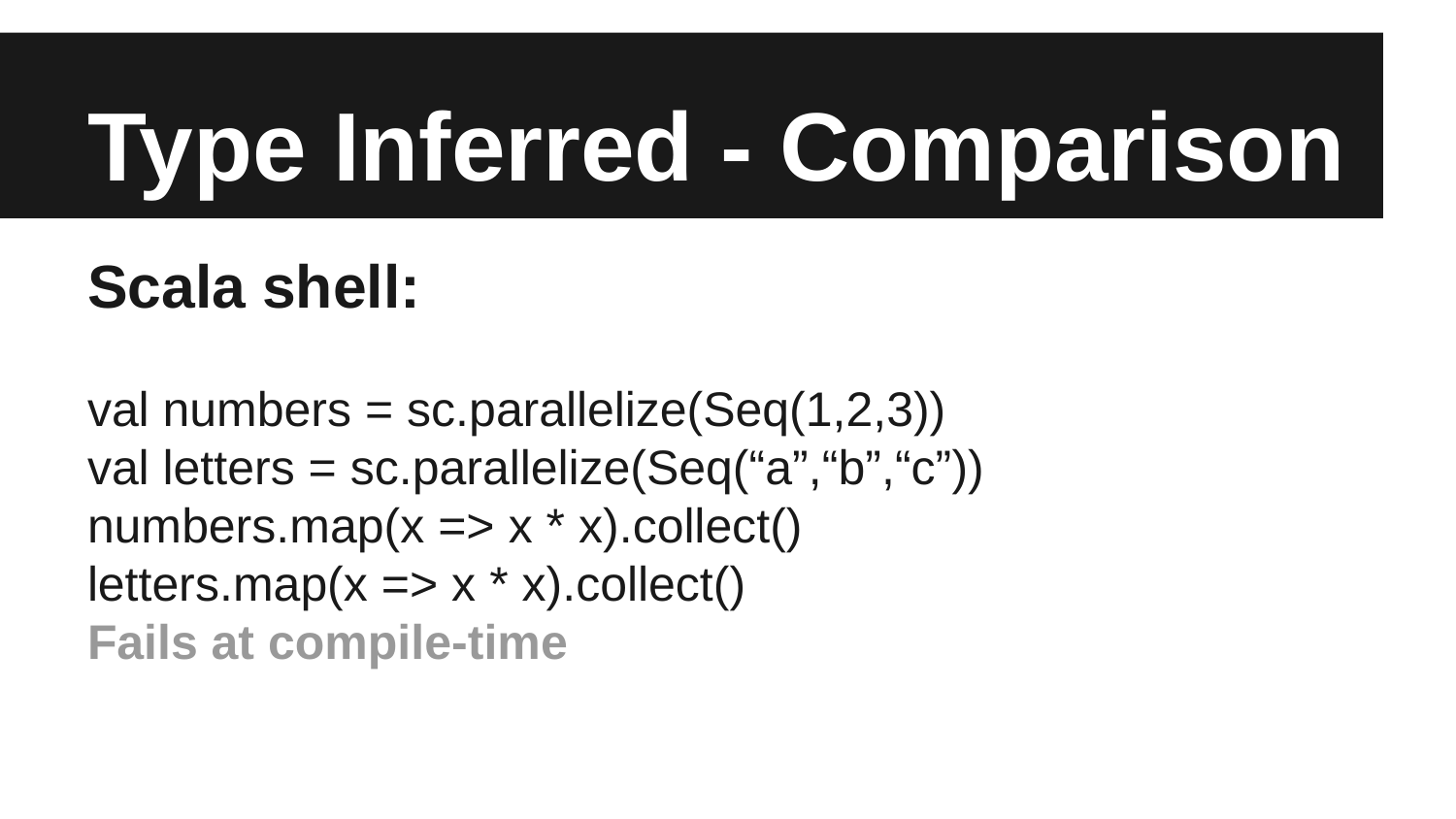

# Type Inferred - Comparison
Scala shell:

val numbers = sc.parallelize(Seq(1,2,3))
val letters = sc.parallelize(Seq(“a”,“b”,“c”))
numbers.map(x => x * x).collect()
letters.map(x => x * x).collect()
Fails at compile-time